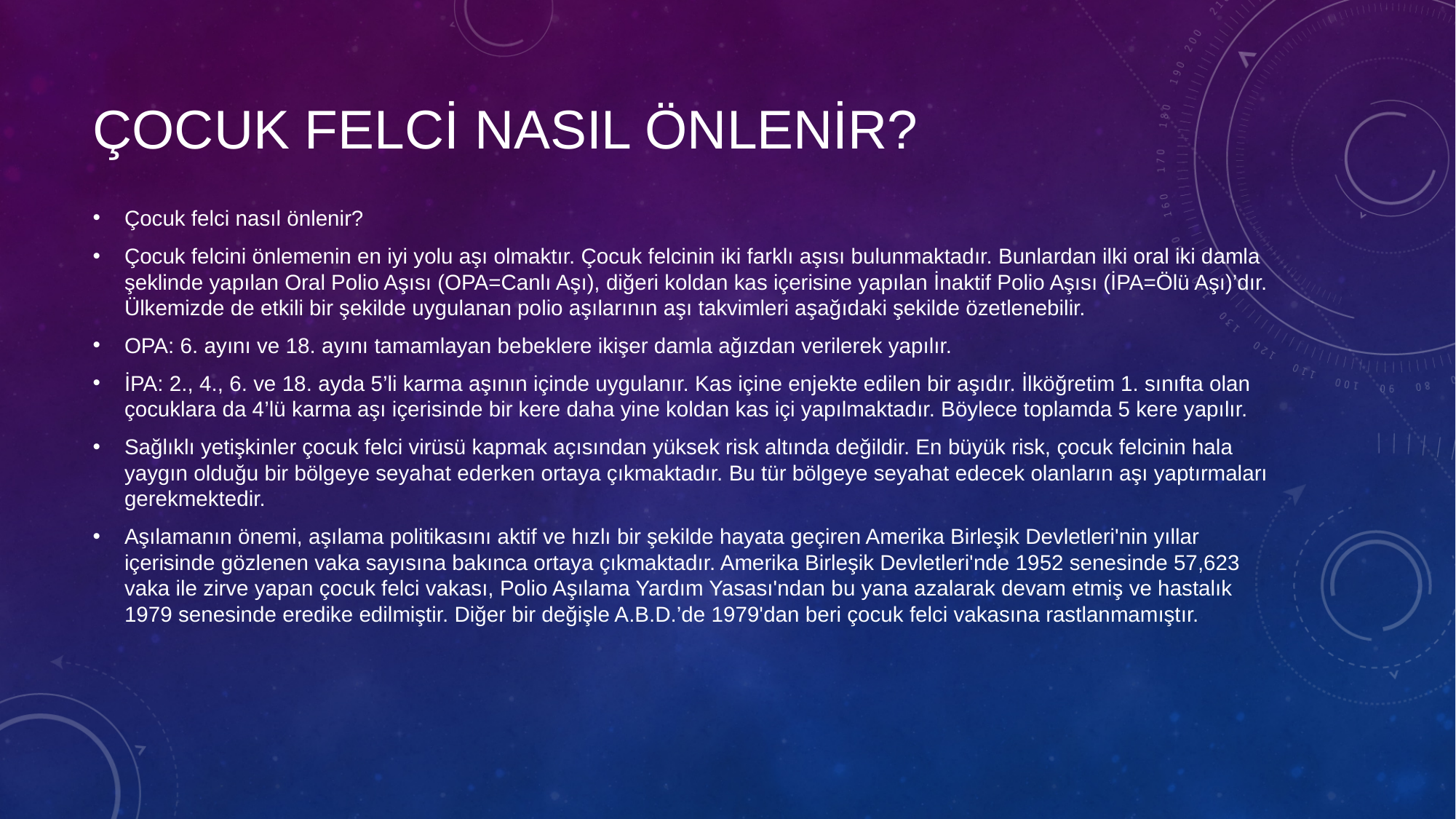

# Çocuk felci nasıl önlenir?
Çocuk felci nasıl önlenir?
Çocuk felcini önlemenin en iyi yolu aşı olmaktır. Çocuk felcinin iki farklı aşısı bulunmaktadır. Bunlardan ilki oral iki damla şeklinde yapılan Oral Polio Aşısı (OPA=Canlı Aşı), diğeri koldan kas içerisine yapılan İnaktif Polio Aşısı (İPA=Ölü Aşı)’dır. Ülkemizde de etkili bir şekilde uygulanan polio aşılarının aşı takvimleri aşağıdaki şekilde özetlenebilir.
OPA: 6. ayını ve 18. ayını tamamlayan bebeklere ikişer damla ağızdan verilerek yapılır.
İPA: 2., 4., 6. ve 18. ayda 5’li karma aşının içinde uygulanır. Kas içine enjekte edilen bir aşıdır. İlköğretim 1. sınıfta olan çocuklara da 4’lü karma aşı içerisinde bir kere daha yine koldan kas içi yapılmaktadır. Böylece toplamda 5 kere yapılır.
Sağlıklı yetişkinler çocuk felci virüsü kapmak açısından yüksek risk altında değildir. En büyük risk, çocuk felcinin hala yaygın olduğu bir bölgeye seyahat ederken ortaya çıkmaktadır. Bu tür bölgeye seyahat edecek olanların aşı yaptırmaları gerekmektedir.
Aşılamanın önemi, aşılama politikasını aktif ve hızlı bir şekilde hayata geçiren Amerika Birleşik Devletleri'nin yıllar içerisinde gözlenen vaka sayısına bakınca ortaya çıkmaktadır. Amerika Birleşik Devletleri'nde 1952 senesinde 57,623 vaka ile zirve yapan çocuk felci vakası, Polio Aşılama Yardım Yasası'ndan bu yana azalarak devam etmiş ve hastalık 1979 senesinde eredike edilmiştir. Diğer bir değişle A.B.D.’de 1979'dan beri çocuk felci vakasına rastlanmamıştır.